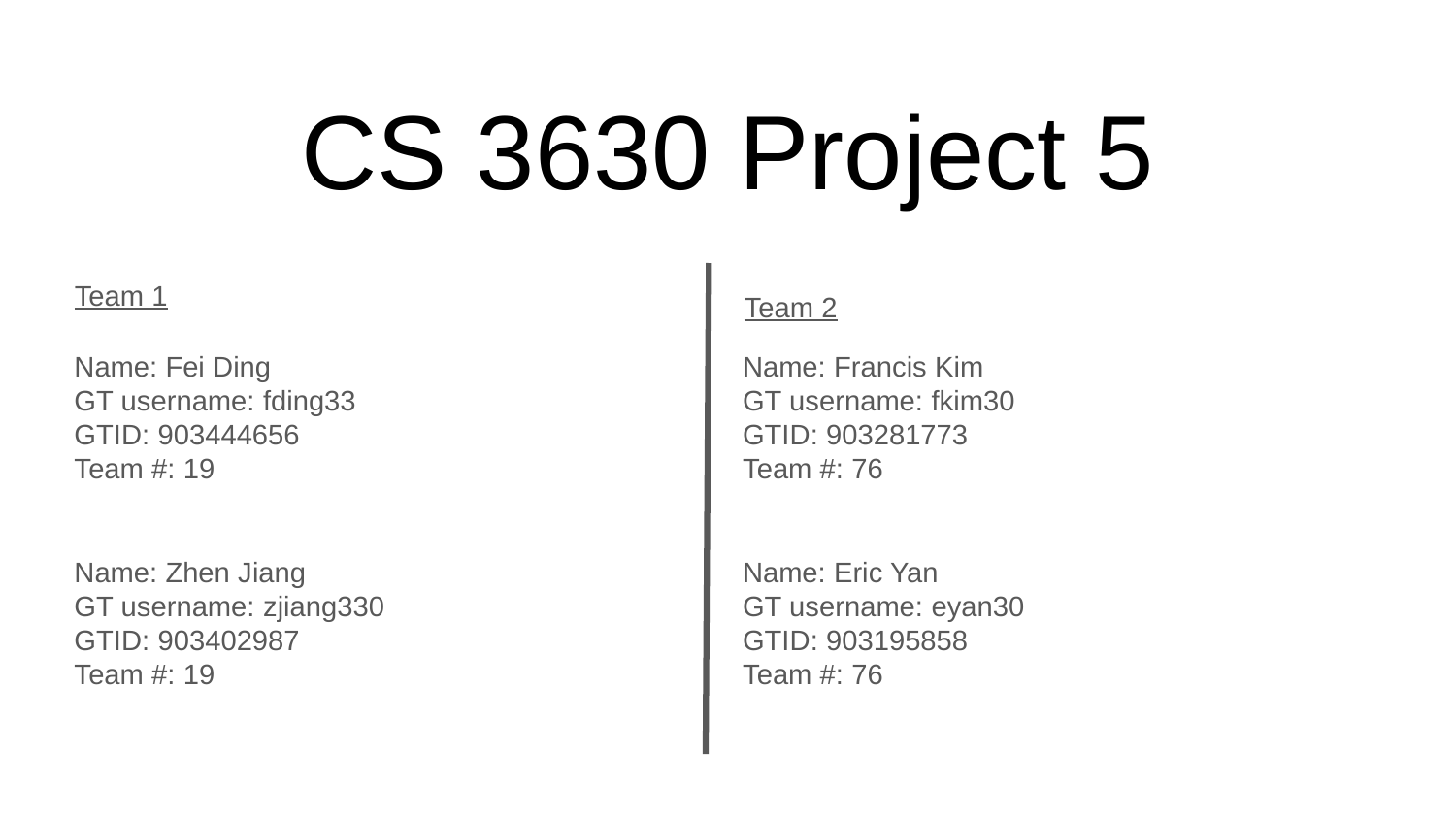

# CS 3630 Project 5
Team 1

Team 2

Name: Fei Ding
GT username: fding33
GTID: 903444656
Team #: 19
Name: Francis Kim
GT username: fkim30
GTID: 903281773
Team #: 76
Name: Zhen Jiang
GT username: zjiang330
GTID: 903402987
Team #: 19
Name: Eric Yan
GT username: eyan30
GTID: 903195858
Team #: 76